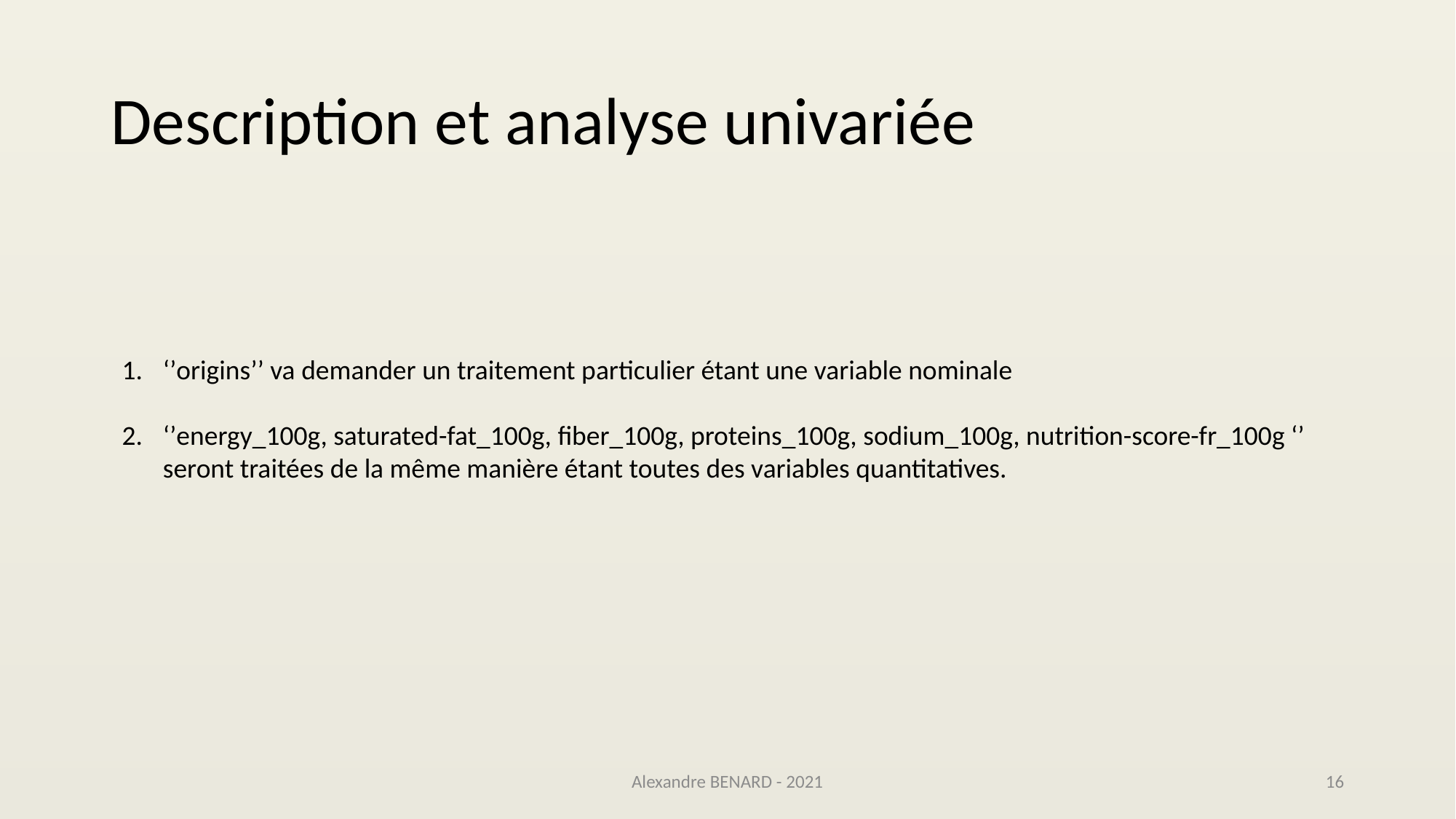

# Description et analyse univariée
‘’origins’’ va demander un traitement particulier étant une variable nominale

‘’energy_100g, saturated-fat_100g, fiber_100g, proteins_100g, sodium_100g, nutrition-score-fr_100g ‘’ seront traitées de la même manière étant toutes des variables quantitatives.

Alexandre BENARD - 2021
16